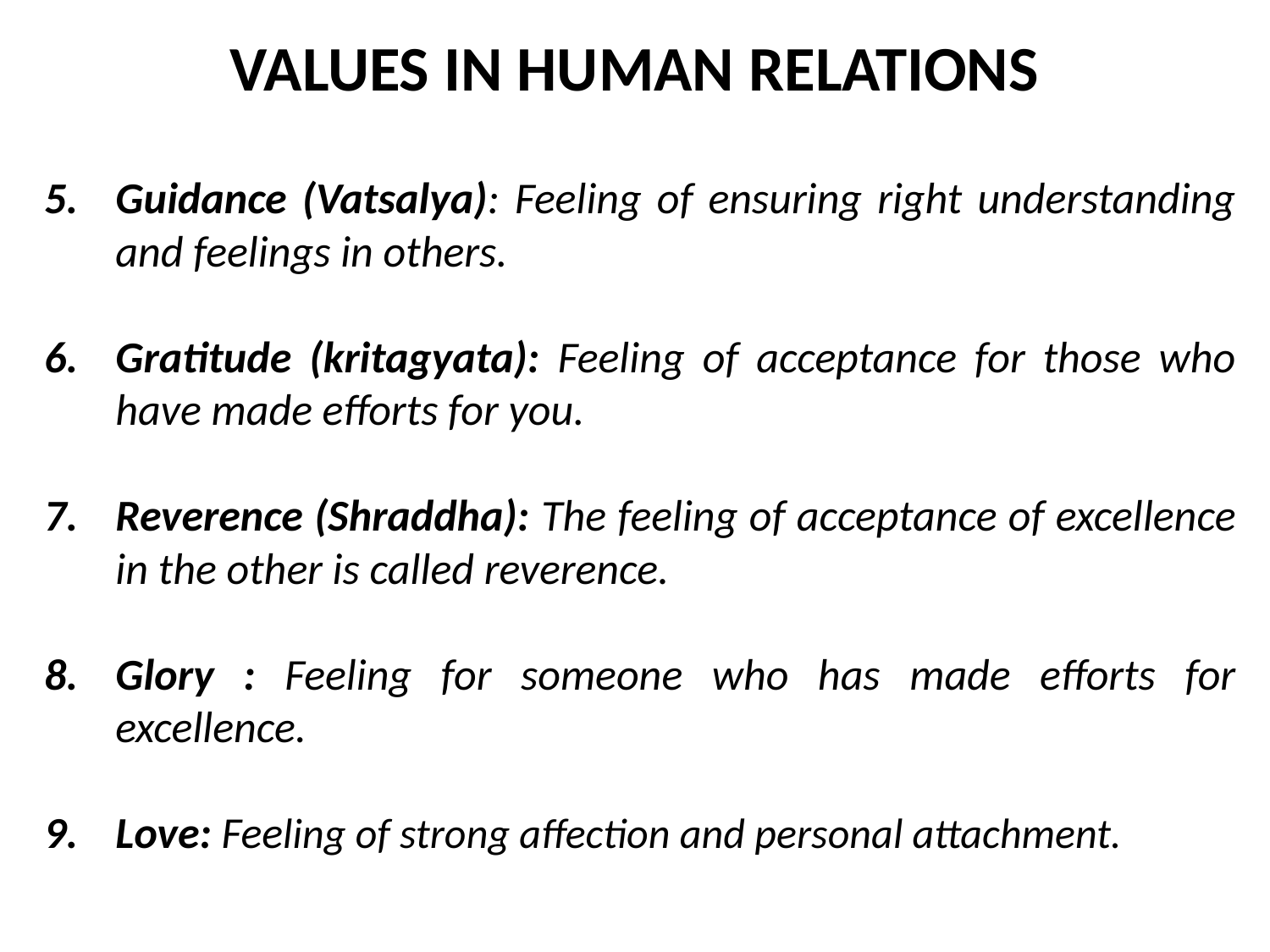

VALUES IN HUMAN RELATIONS

Guidance (Vatsalya): Feeling of ensuring right understanding and feelings in others.

Gratitude (kritagyata): Feeling of acceptance for those who have made efforts for you.

Reverence (Shraddha): The feeling of acceptance of excellence in the other is called reverence.

Glory : Feeling for someone who has made efforts for excellence.

Love: Feeling of strong affection and personal attachment.